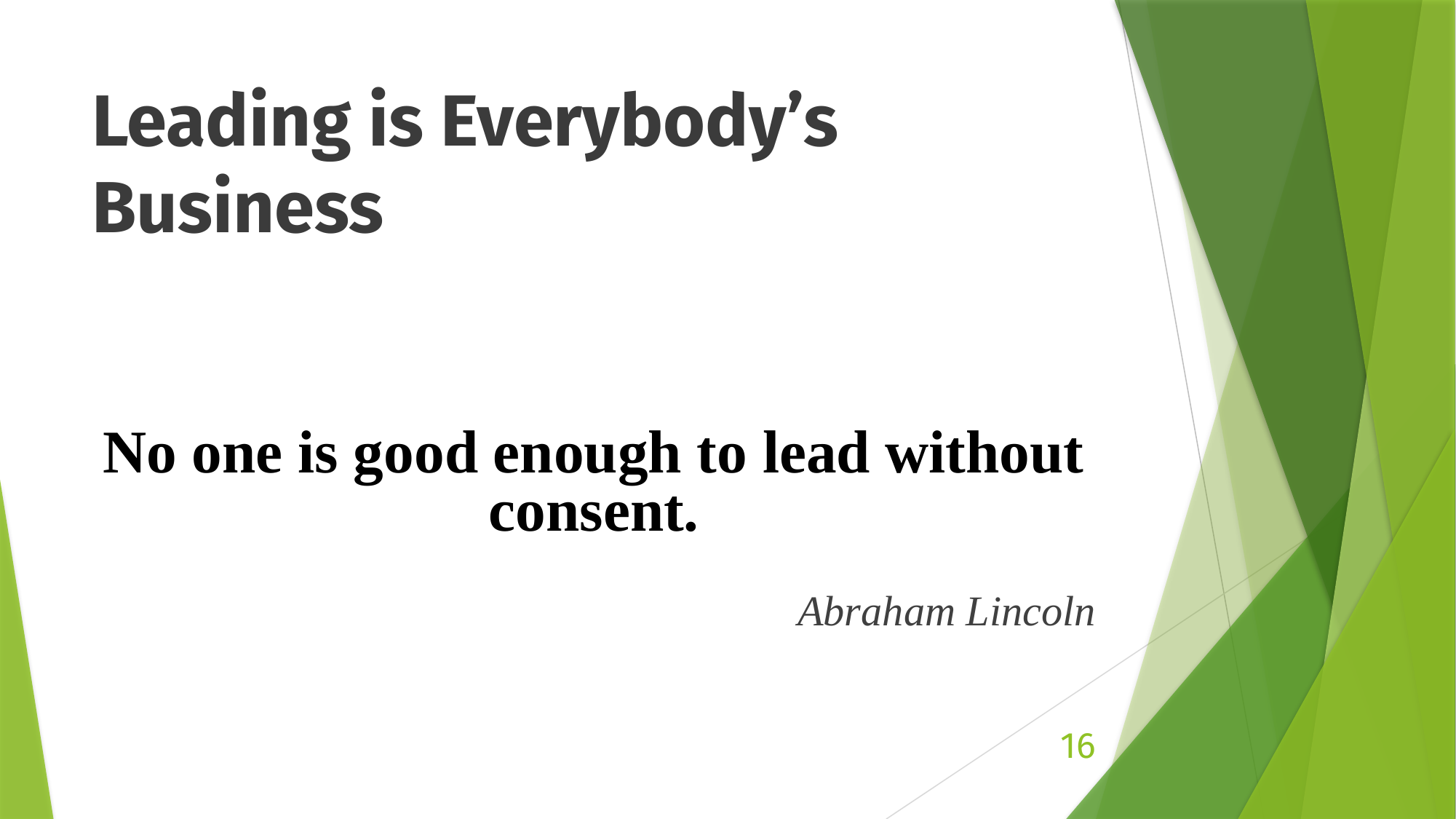

# Leading is Everybody’s Business
No one is good enough to lead without consent.

Abraham Lincoln

16